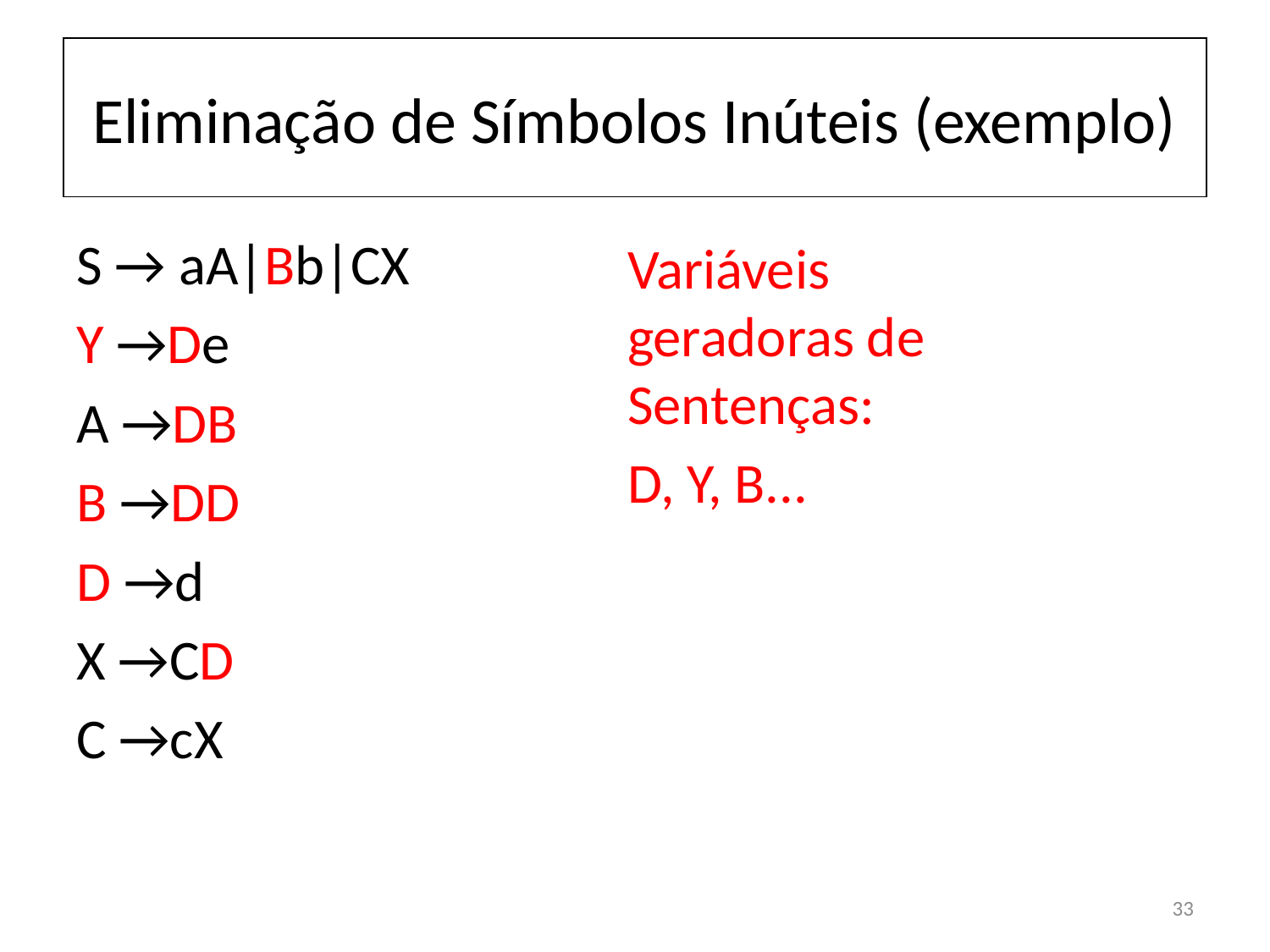

# Eliminação de Símbolos Inúteis (exemplo)
S → aA|Bb|CX
Y →De
A →DB
B →DD
D →d
X →CD
C →cX
Variáveis geradoras de Sentenças:
D, Y, B...
33